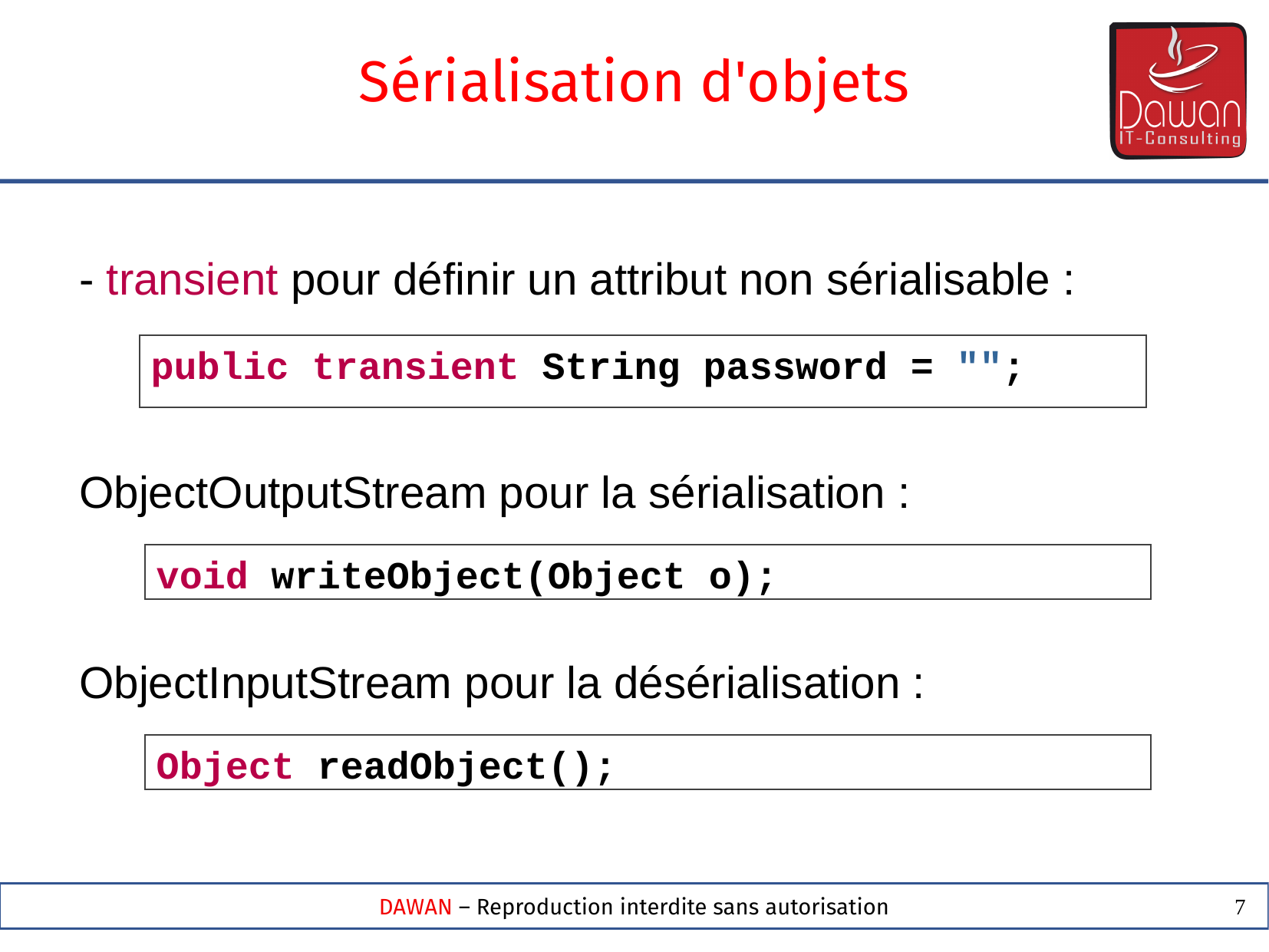

Sérialisation d'objets
- transient pour définir un attribut non sérialisable :
public transient String password = "";

ObjectOutputStream pour la sérialisation :
void writeObject(Object o);

ObjectInputStream pour la désérialisation :
Object readObject();

7